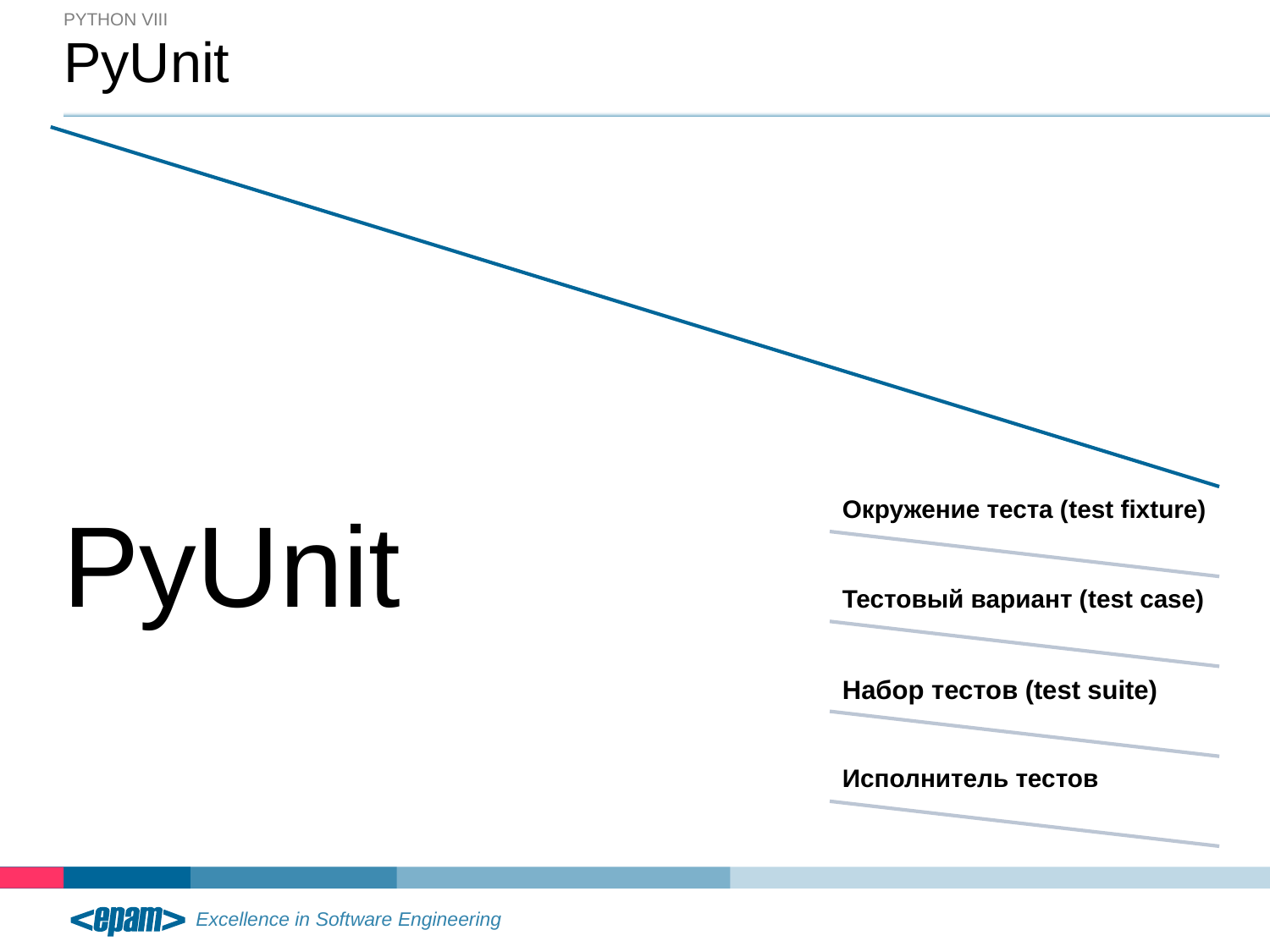

Python VIII
# PyUnit
PyUnit
Окружение теста (test fixture)
Тестовый вариант (test case)
Набор тестов (test suite)
Исполнитель тестов